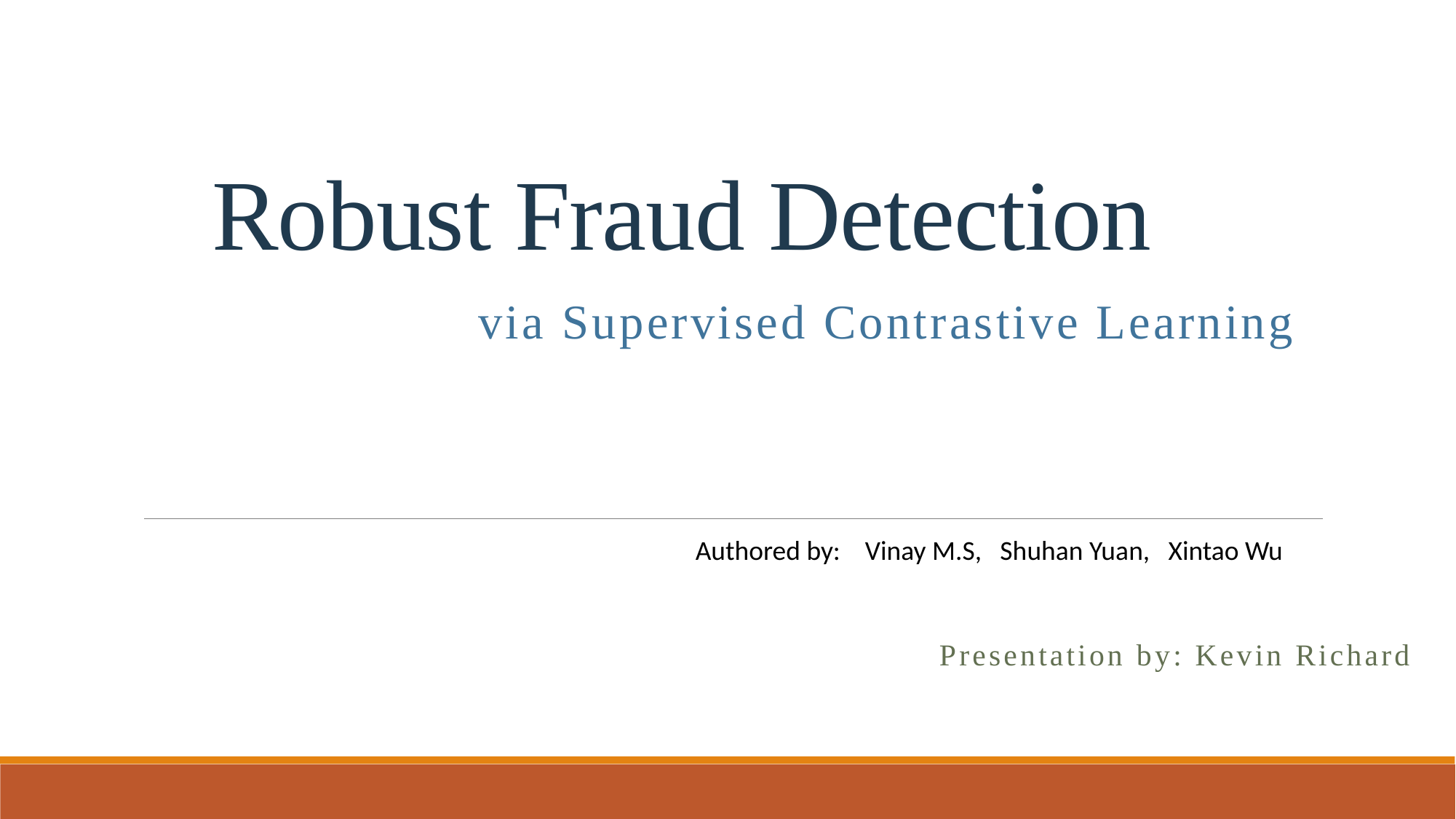

# Robust Fraud Detection
via Supervised Contrastive Learning
Authored by:    Vinay M.S,   Shuhan Yuan,   Xintao Wu
Presentation by: Kevin Richard